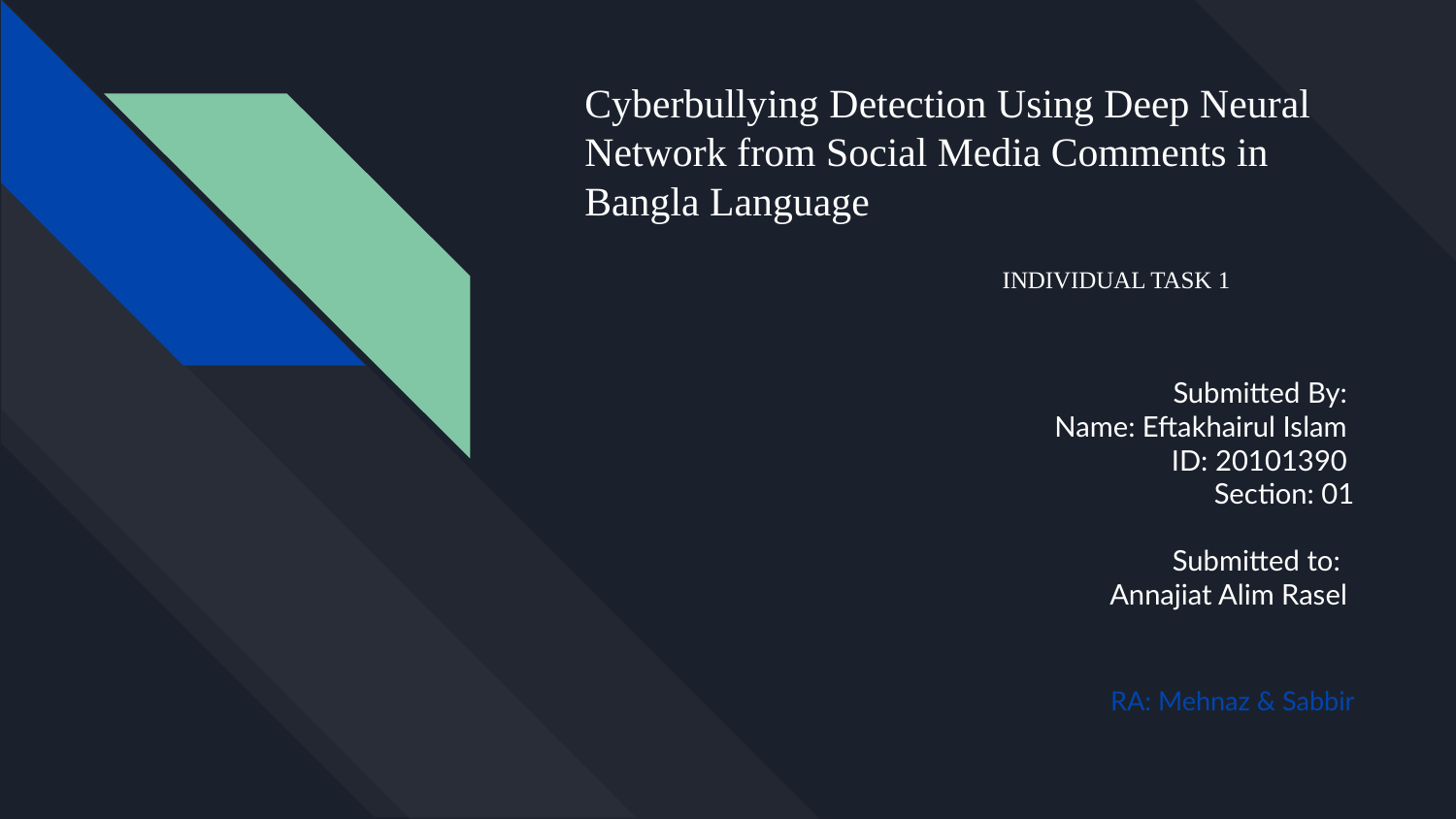

# Cyberbullying Detection Using Deep Neural Network from Social Media Comments in Bangla Language
INDIVIDUAL TASK 1
Submitted By:
Name: Eftakhairul Islam
ID: 20101390
Section: 01
Submitted to:
Annajiat Alim Rasel
RA: Mehnaz & Sabbir